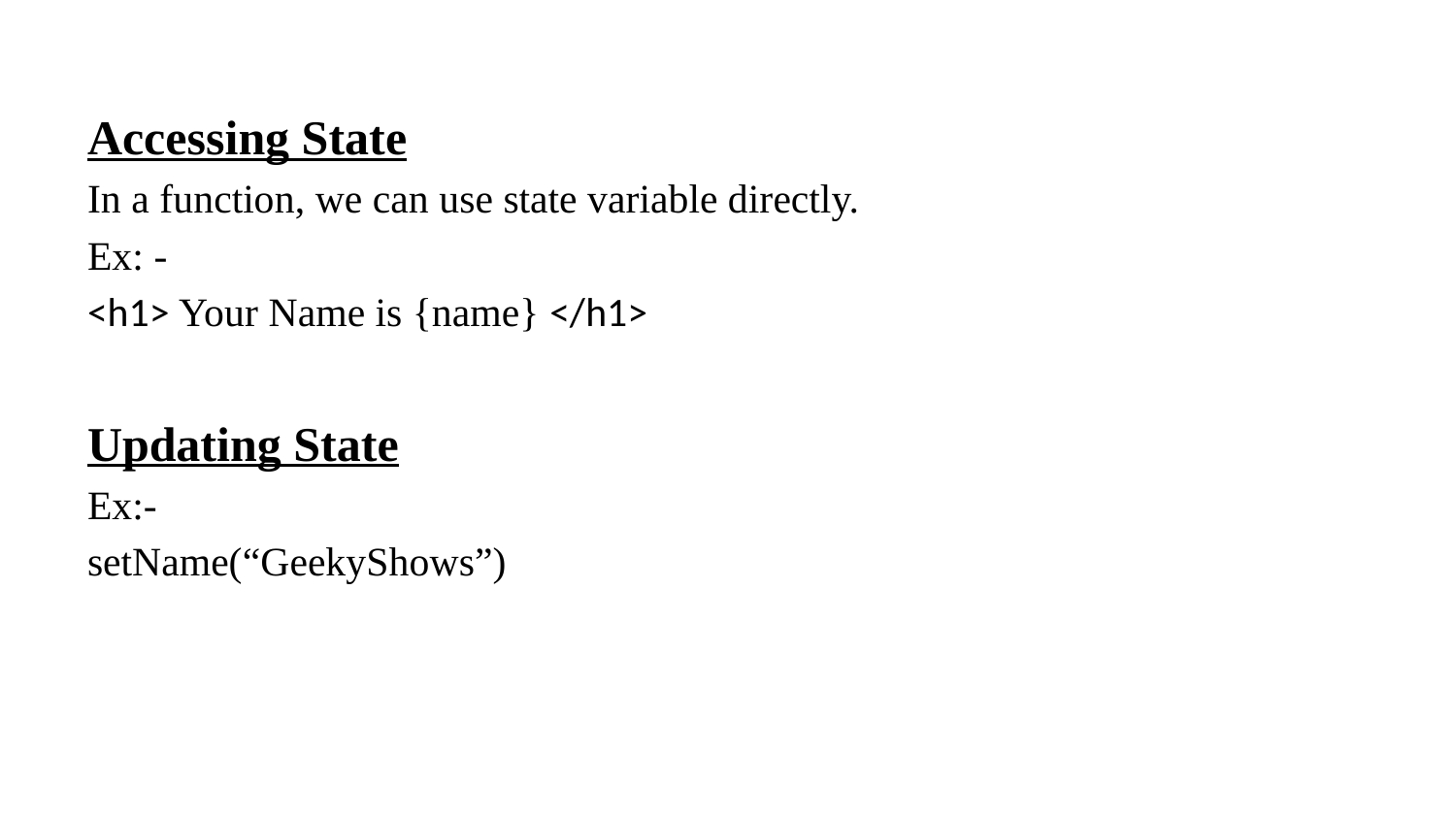

Accessing State
In a function, we can use state variable directly.
Ex: -
<h1> Your Name is {name} </h1>

Updating State
Ex:-
setName(“GeekyShows”)